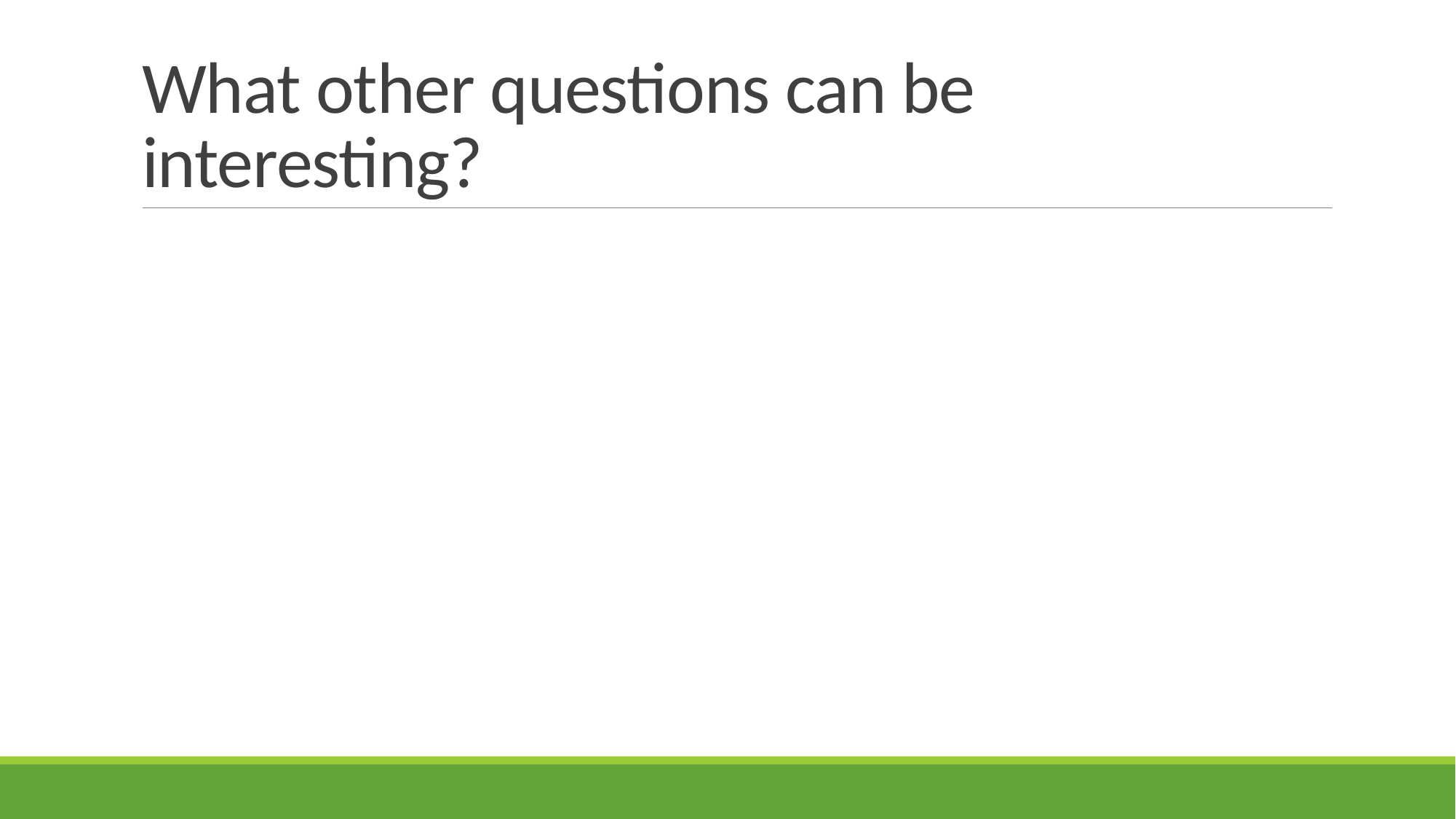

# What other questions can be interesting?